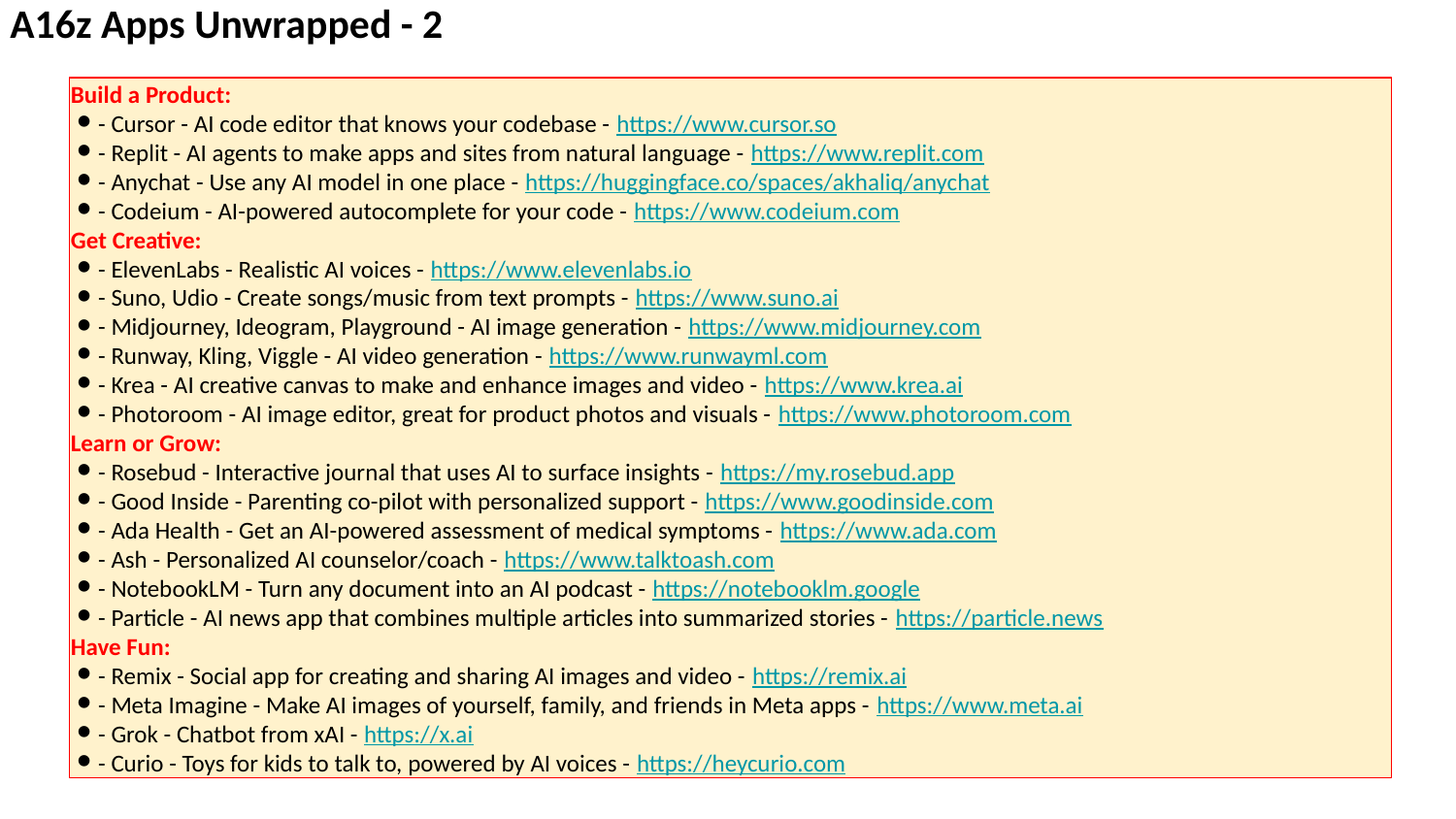

A16z Apps Unwrapped - 2
Build a Product:
- Cursor - AI code editor that knows your codebase - https://www.cursor.so
- Replit - AI agents to make apps and sites from natural language - https://www.replit.com
- Anychat - Use any AI model in one place - https://huggingface.co/spaces/akhaliq/anychat
- Codeium - AI-powered autocomplete for your code - https://www.codeium.com
Get Creative:
- ElevenLabs - Realistic AI voices - https://www.elevenlabs.io
- Suno, Udio - Create songs/music from text prompts - https://www.suno.ai
- Midjourney, Ideogram, Playground - AI image generation - https://www.midjourney.com
- Runway, Kling, Viggle - AI video generation - https://www.runwayml.com
- Krea - AI creative canvas to make and enhance images and video - https://www.krea.ai
- Photoroom - AI image editor, great for product photos and visuals - https://www.photoroom.com
Learn or Grow:
- Rosebud - Interactive journal that uses AI to surface insights - https://my.rosebud.app
- Good Inside - Parenting co-pilot with personalized support - https://www.goodinside.com
- Ada Health - Get an AI-powered assessment of medical symptoms - https://www.ada.com
- Ash - Personalized AI counselor/coach - https://www.talktoash.com
- NotebookLM - Turn any document into an AI podcast - https://notebooklm.google
- Particle - AI news app that combines multiple articles into summarized stories - https://particle.news
Have Fun:
- Remix - Social app for creating and sharing AI images and video - https://remix.ai
- Meta Imagine - Make AI images of yourself, family, and friends in Meta apps - https://www.meta.ai
- Grok - Chatbot from xAI - https://x.ai
- Curio - Toys for kids to talk to, powered by AI voices - https://heycurio.com